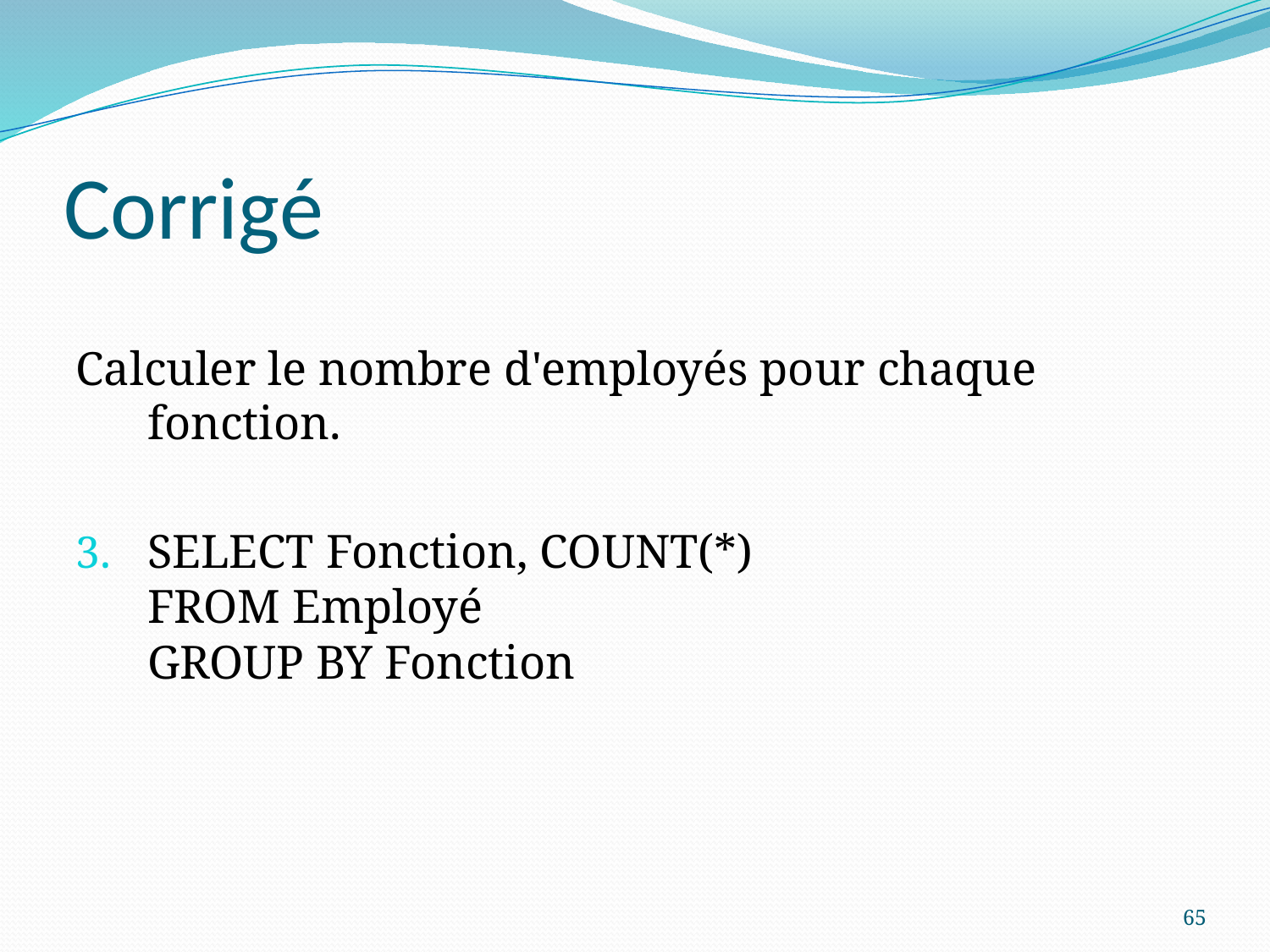

# Corrigé

Calculer le nombre d'employés pour chaque fonction.

SELECT Fonction, COUNT(*)
FROM Employé
GROUP BY Fonction

65